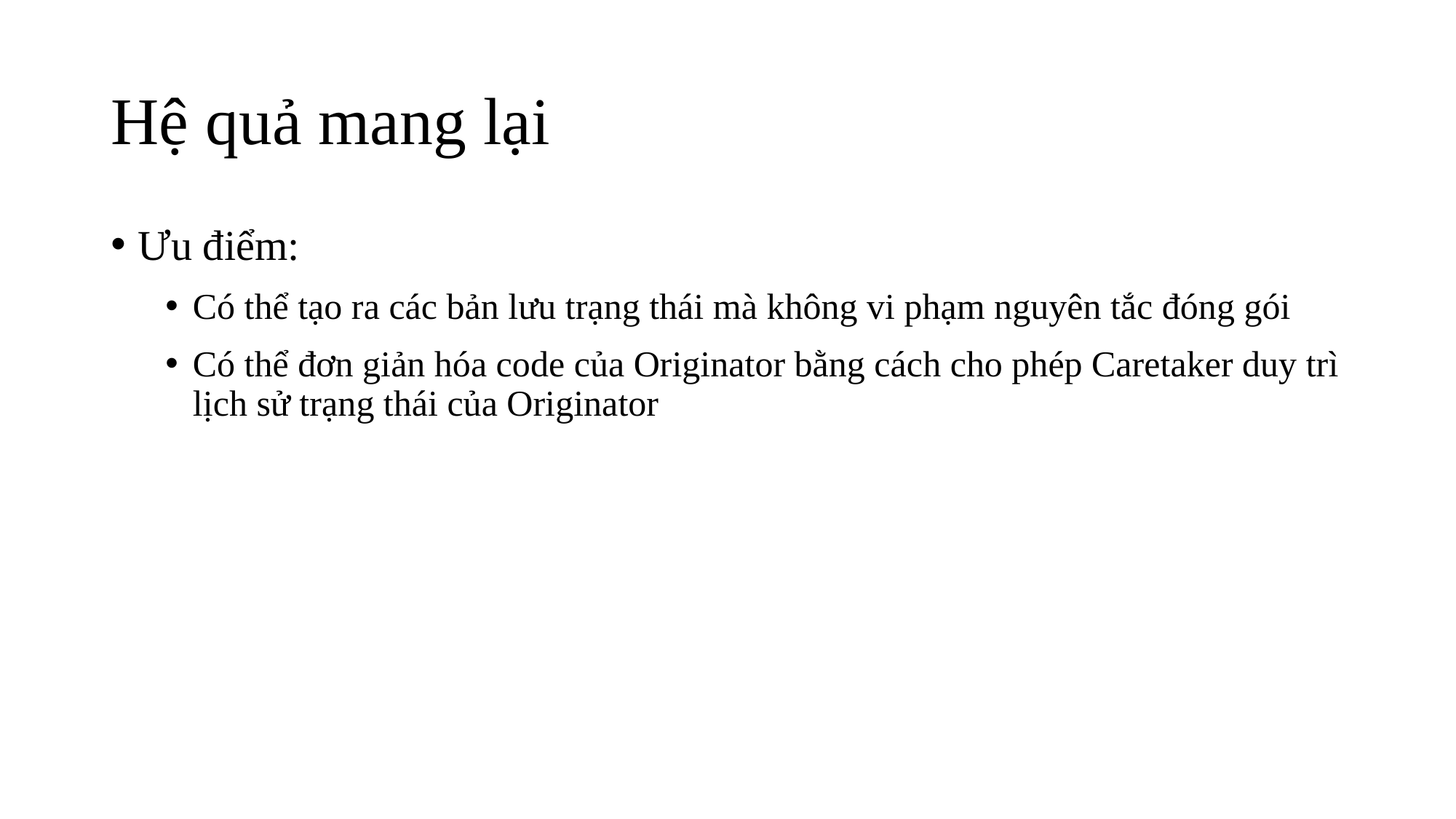

# Hệ quả mang lại
Ưu điểm:
Có thể tạo ra các bản lưu trạng thái mà không vi phạm nguyên tắc đóng gói
Có thể đơn giản hóa code của Originator bằng cách cho phép Caretaker duy trì lịch sử trạng thái của Originator